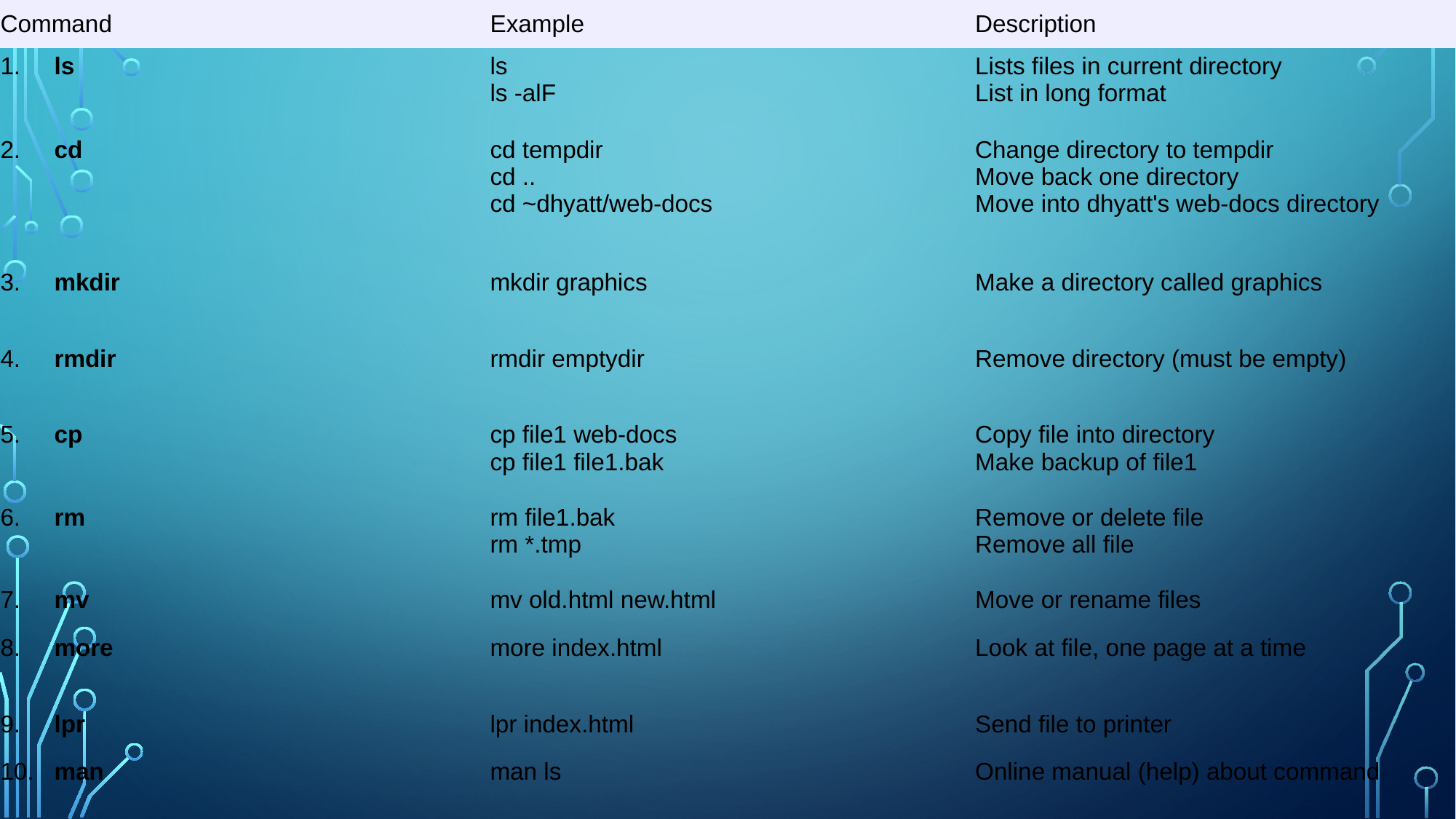

| Command | Example | Description |
| --- | --- | --- |
| 1.     ls | ls ls -alF | Lists files in current directory List in long format |
| 2.     cd | cd tempdir cd .. cd ~dhyatt/web-docs | Change directory to tempdir Move back one directory Move into dhyatt's web-docs directory |
| 3.     mkdir | mkdir graphics | Make a directory called graphics |
| 4.     rmdir | rmdir emptydir | Remove directory (must be empty) |
| 5.     cp | cp file1 web-docs cp file1 file1.bak | Copy file into directory Make backup of file1 |
| 6.     rm | rm file1.bak rm \*.tmp | Remove or delete file Remove all file |
| 7.     mv | mv old.html new.html | Move or rename files |
| 8.     more | more index.html | Look at file, one page at a time |
| 9.     lpr | lpr index.html | Send file to printer |
| 10.   man | man ls | Online manual (help) about command |